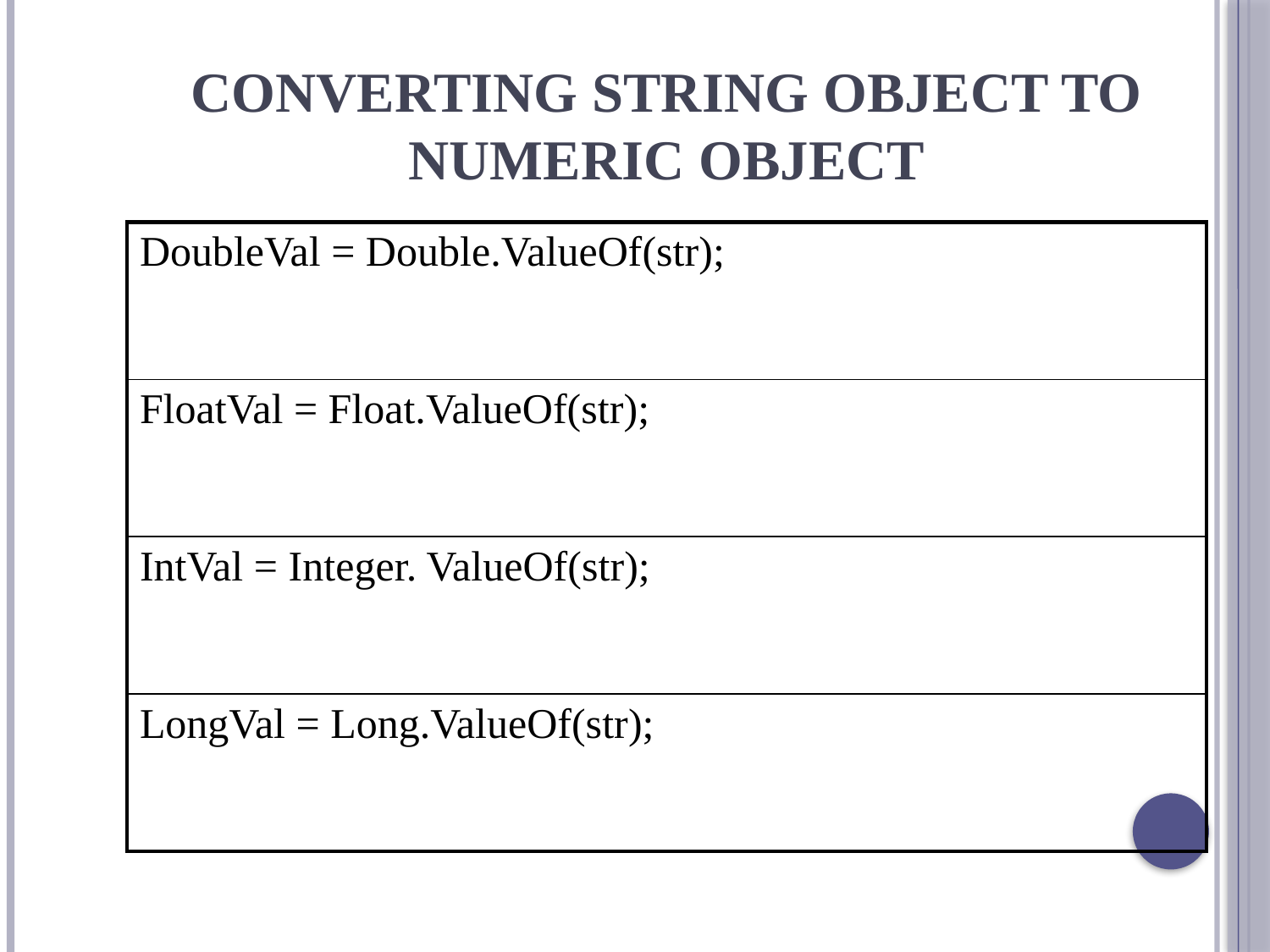

# Converting String Object to Numeric Object
| DoubleVal = Double.ValueOf(str); |
| --- |
| FloatVal = Float.ValueOf(str); |
| IntVal = Integer. ValueOf(str); |
| LongVal = Long.ValueOf(str); |